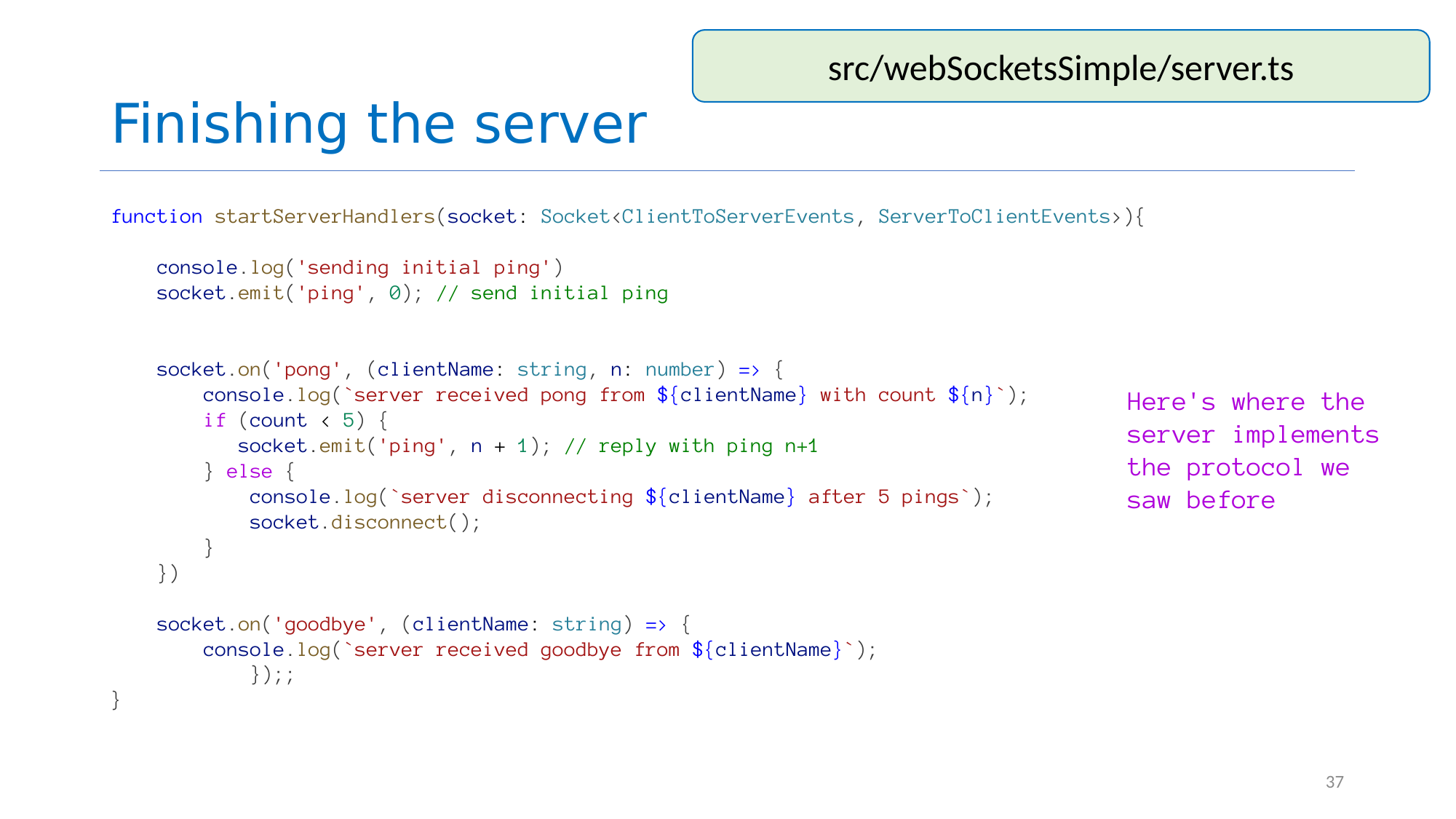

# Finishing the server
src/webSocketsSimple/server.ts
function startServerHandlers(socket: Socket<ClientToServerEvents, ServerToClientEvents>){

    console.log('sending initial ping')
    socket.emit('ping', 0); // send initial ping

    socket.on('pong', (clientName: string, n: number) => {
        console.log(`server received pong from ${clientName} with count ${n}`);
        if (count < 5) {
           socket.emit('ping', n + 1); // reply with ping n+1
        } else {
            console.log(`server disconnecting ${clientName} after 5 pings`);
            socket.disconnect();
        }
    })

    socket.on('goodbye', (clientName: string) => {
        console.log(`server received goodbye from ${clientName}`);
            });;
}
Here's where the server implements the protocol we saw before
37